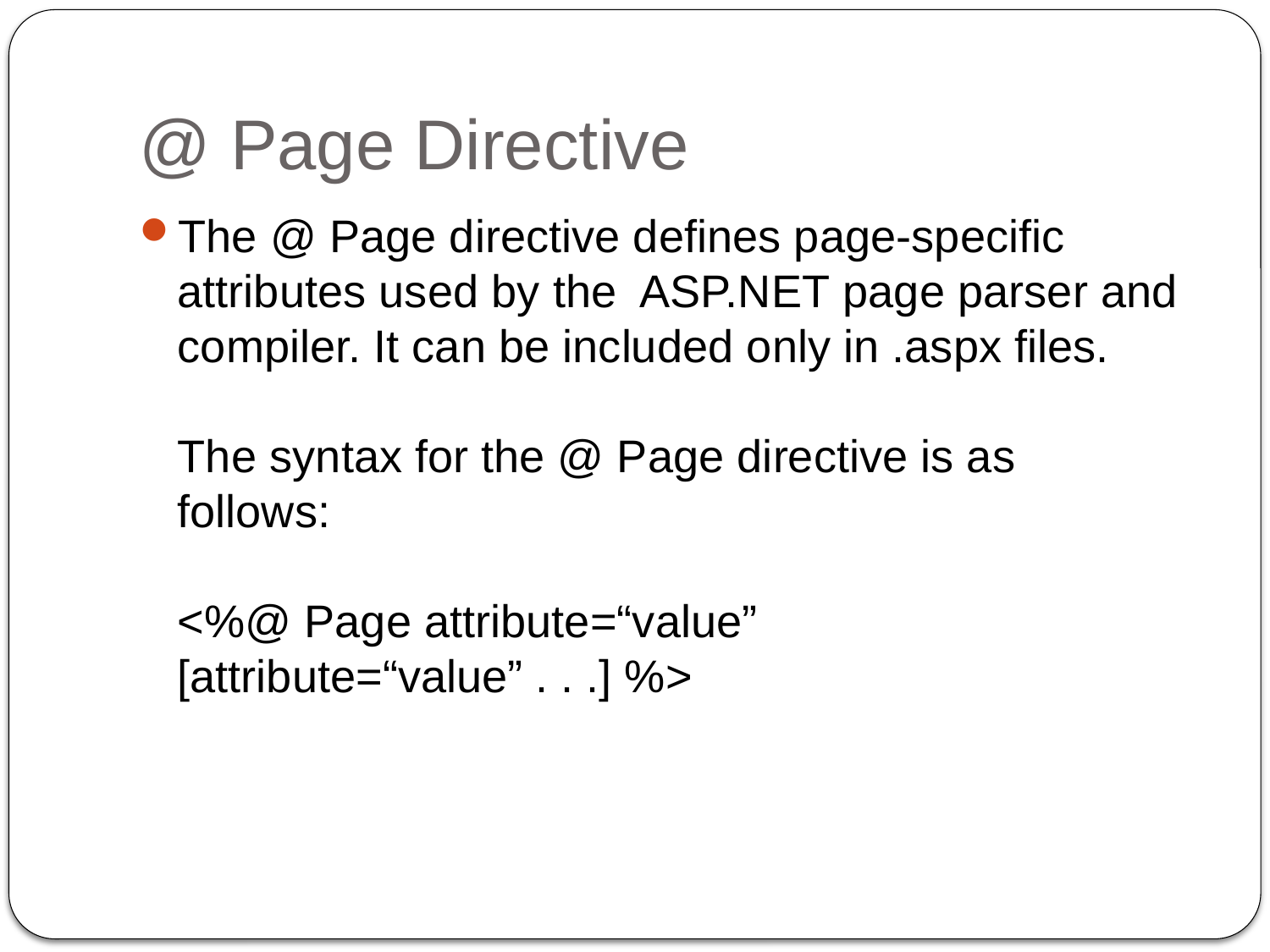

# @ Page Directive
The @ Page directive defines page-specific attributes used by the  ASP.NET page parser and compiler. It can be included only in .aspx files. 
The syntax for the @ Page directive is as follows: 
<%@ Page attribute=“value” [attribute=“value” . . .] %>